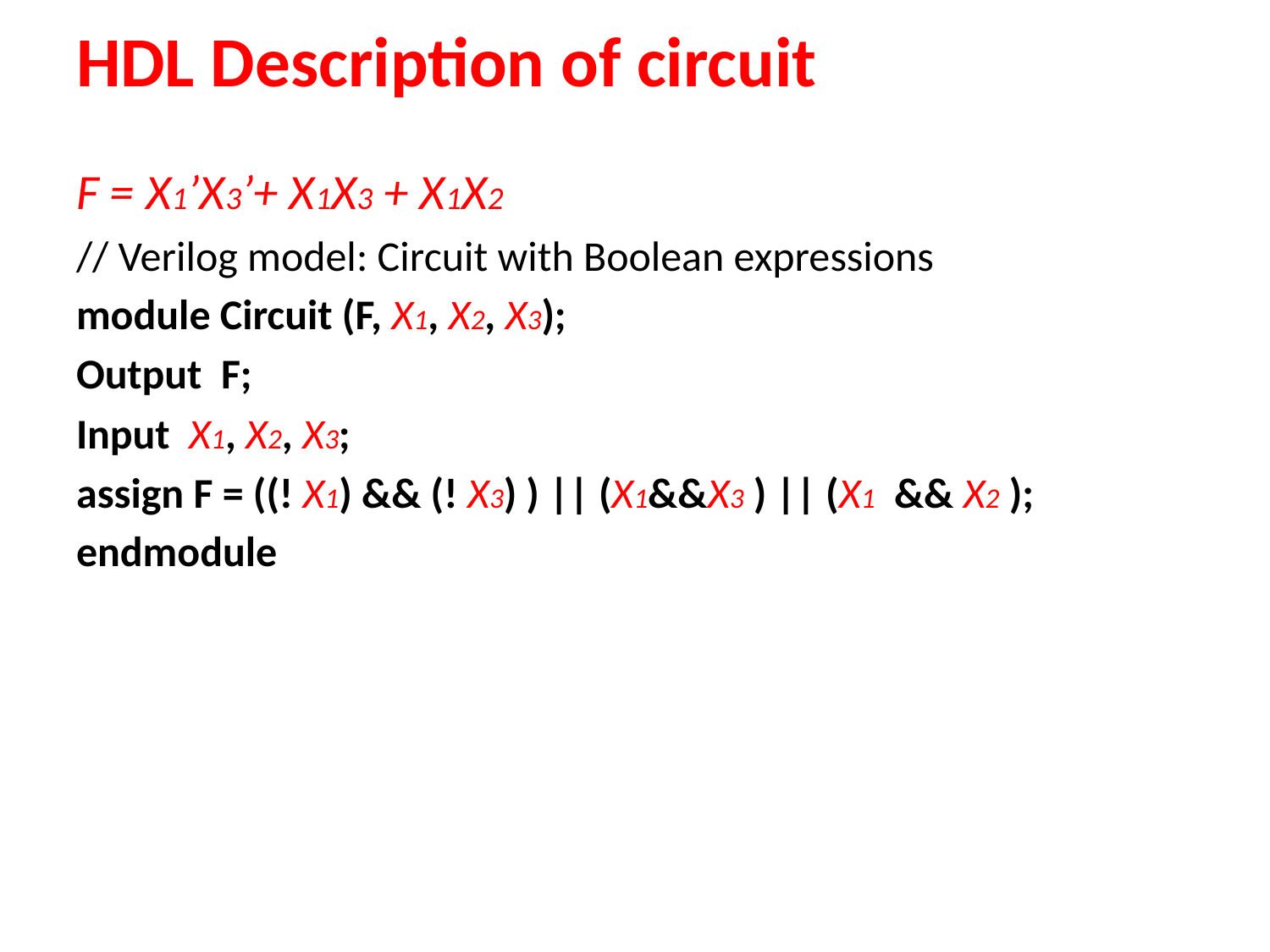

# HDL Description of circuit F = X1’X3’+ X1X3 + X1X2
// Verilog model: Circuit with Boolean expressions
module Circuit (F, X1, X2, X3);
Output  F;
Input  X1, X2, X3;
assign F = ((! X1) && (! X3) ) || (X1&&X3 ) || (X1  && X2 );
endmodule